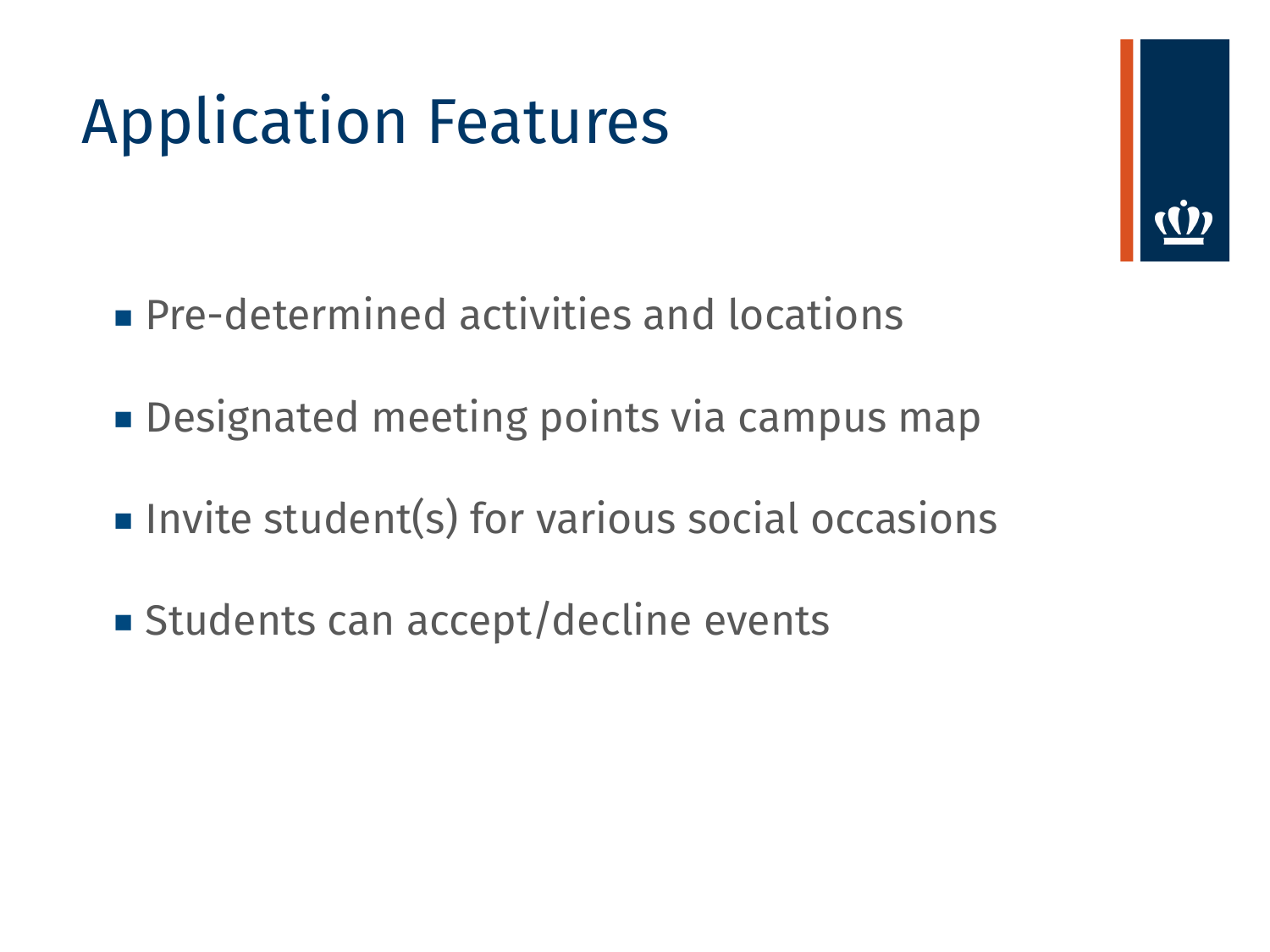

# Application Features
Pre-determined activities and locations
Designated meeting points via campus map
Invite student(s) for various social occasions
Students can accept/decline events